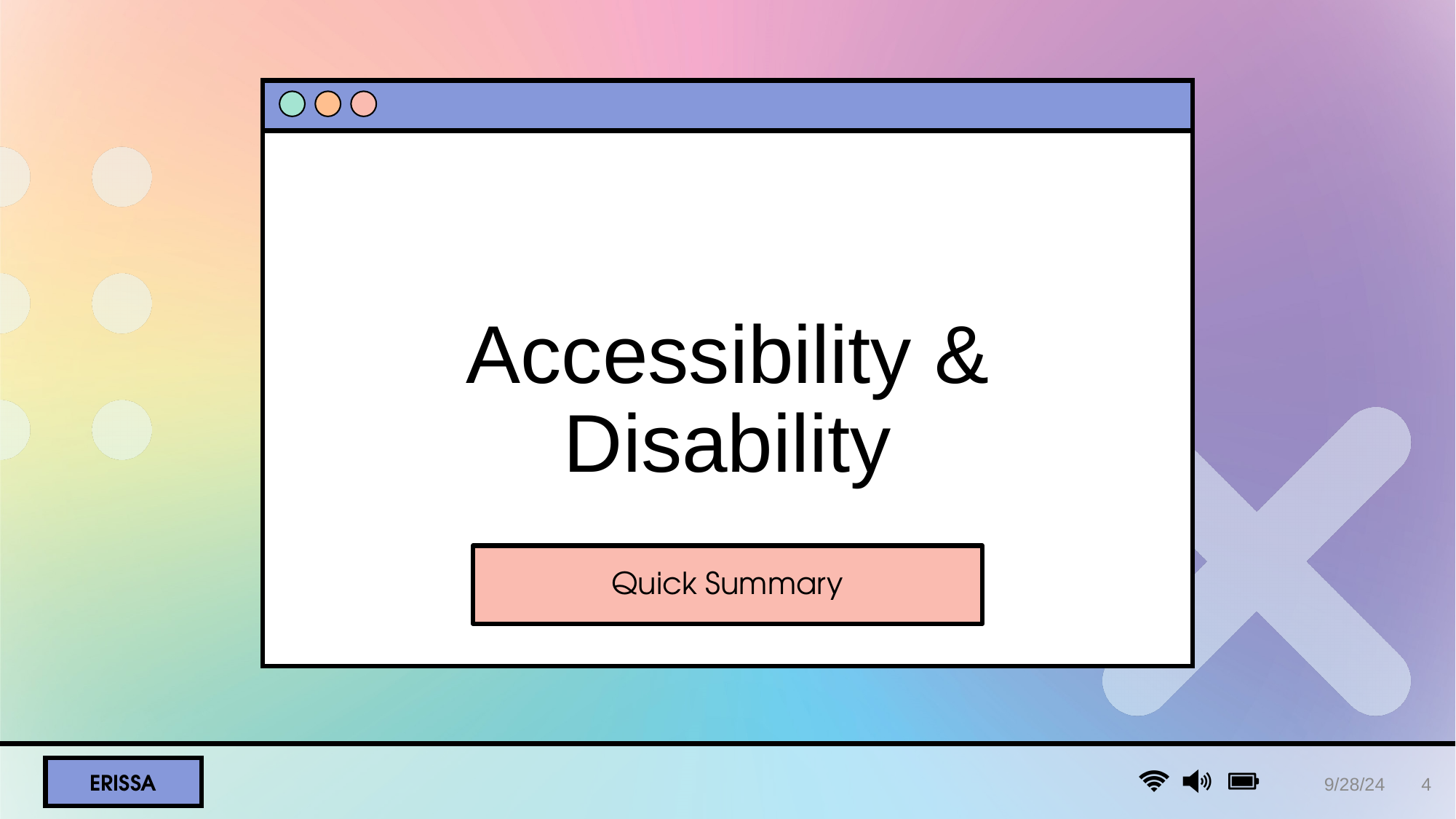

# Accessibility & Disability
Quick Summary
9/28/24
4
Erissa